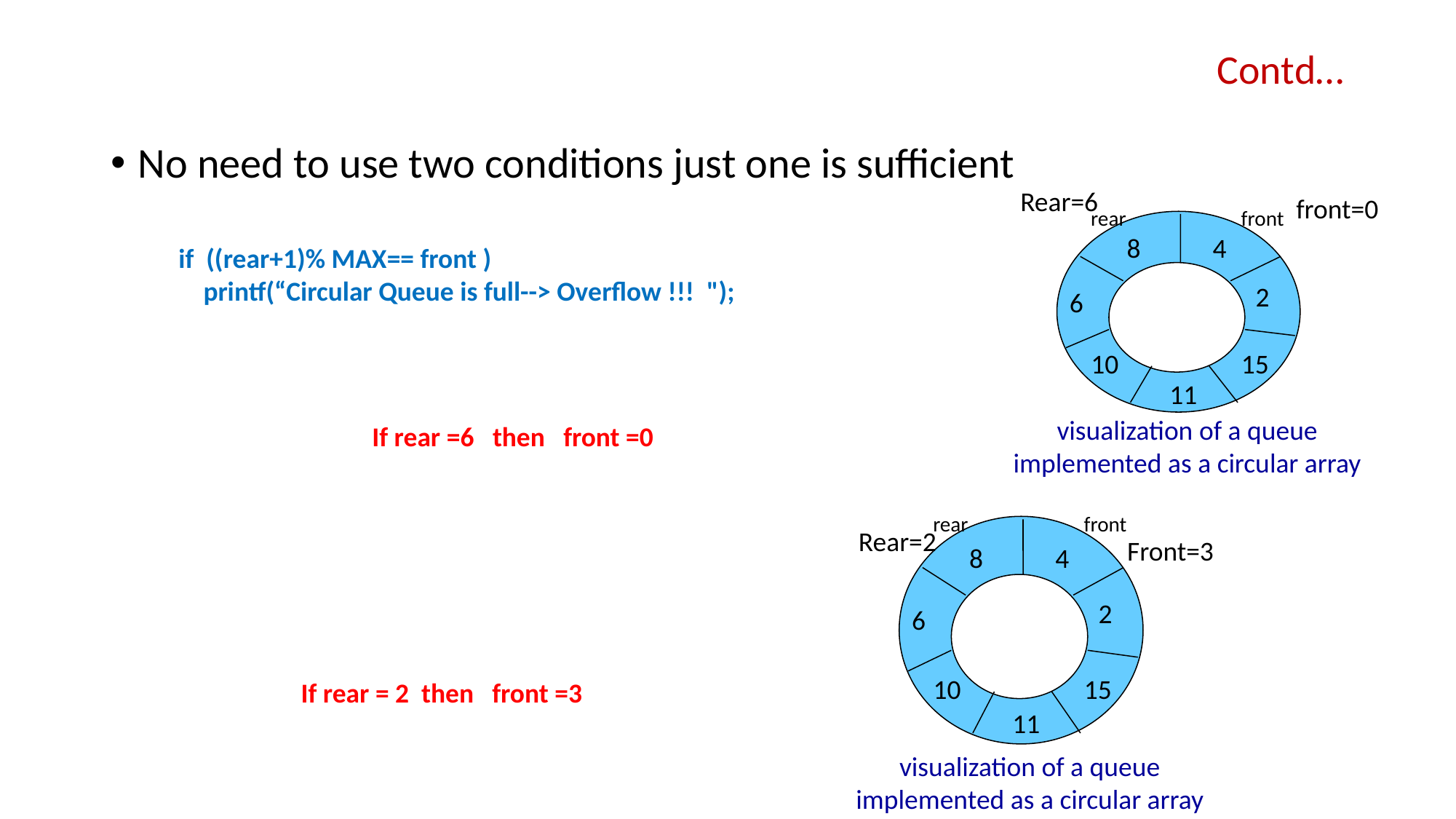

# Contd…
No need to use two conditions just one is sufficient

Rear=6
front=0
rear
front

8
4
2
6
10
15
11
visualization of a queue
implemented as a circular array
if  ((rear+1)% MAX== front )
    printf(“Circular Queue is full--> Overflow !!!  ");
If rear =6   then   front =0
rear
front

8
4
2
6
10
15
11
visualization of a queue
implemented as a circular array
Rear=2
Front=3
If rear = 2  then   front =3